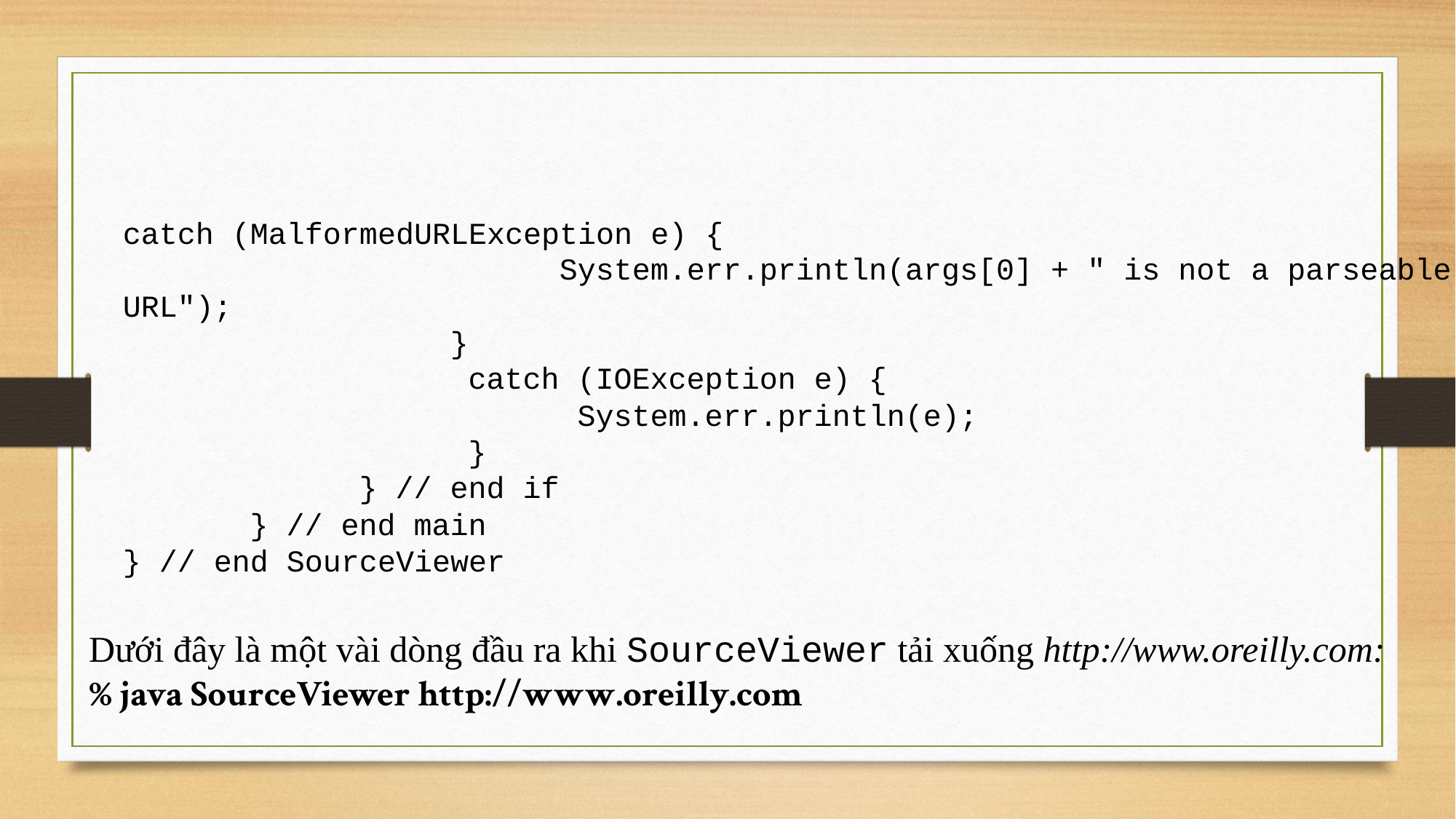

catch (MalformedURLException e) {
				System.err.println(args[0] + " is not a parseable URL");
			}
			 catch (IOException e) {
				 System.err.println(e);
			 }
		 } // end if
	 } // end main
} // end SourceViewer
Dưới đây là một vài dòng đầu ra khi SourceViewer tải xuống http://www.oreilly.com:
% java SourceViewer http://www.oreilly.com